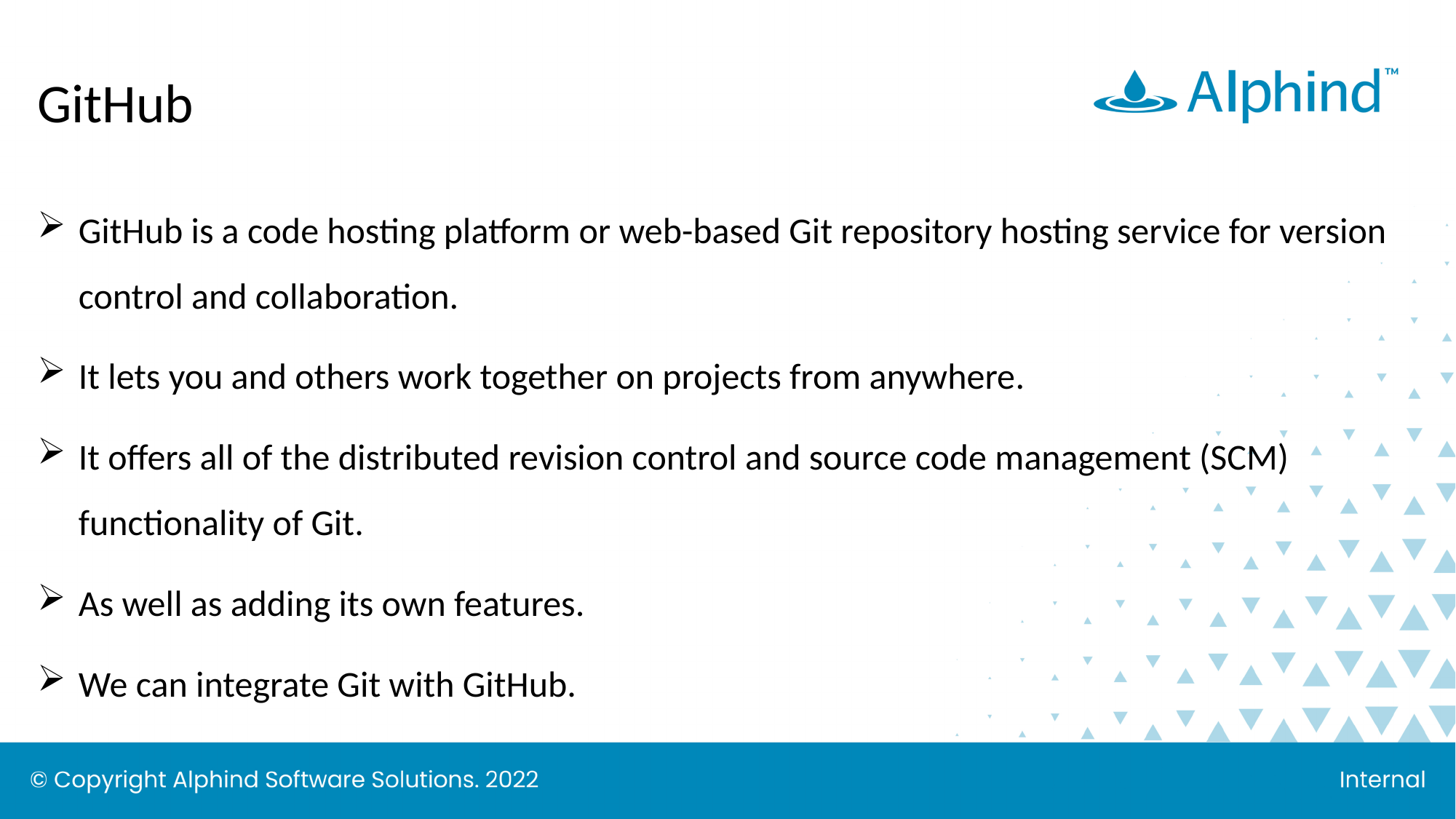

# GitHub
GitHub is a code hosting platform or web-based Git repository hosting service for version control and collaboration.
It lets you and others work together on projects from anywhere.
It offers all of the distributed revision control and source code management (SCM) functionality of Git.
As well as adding its own features.
We can integrate Git with GitHub.